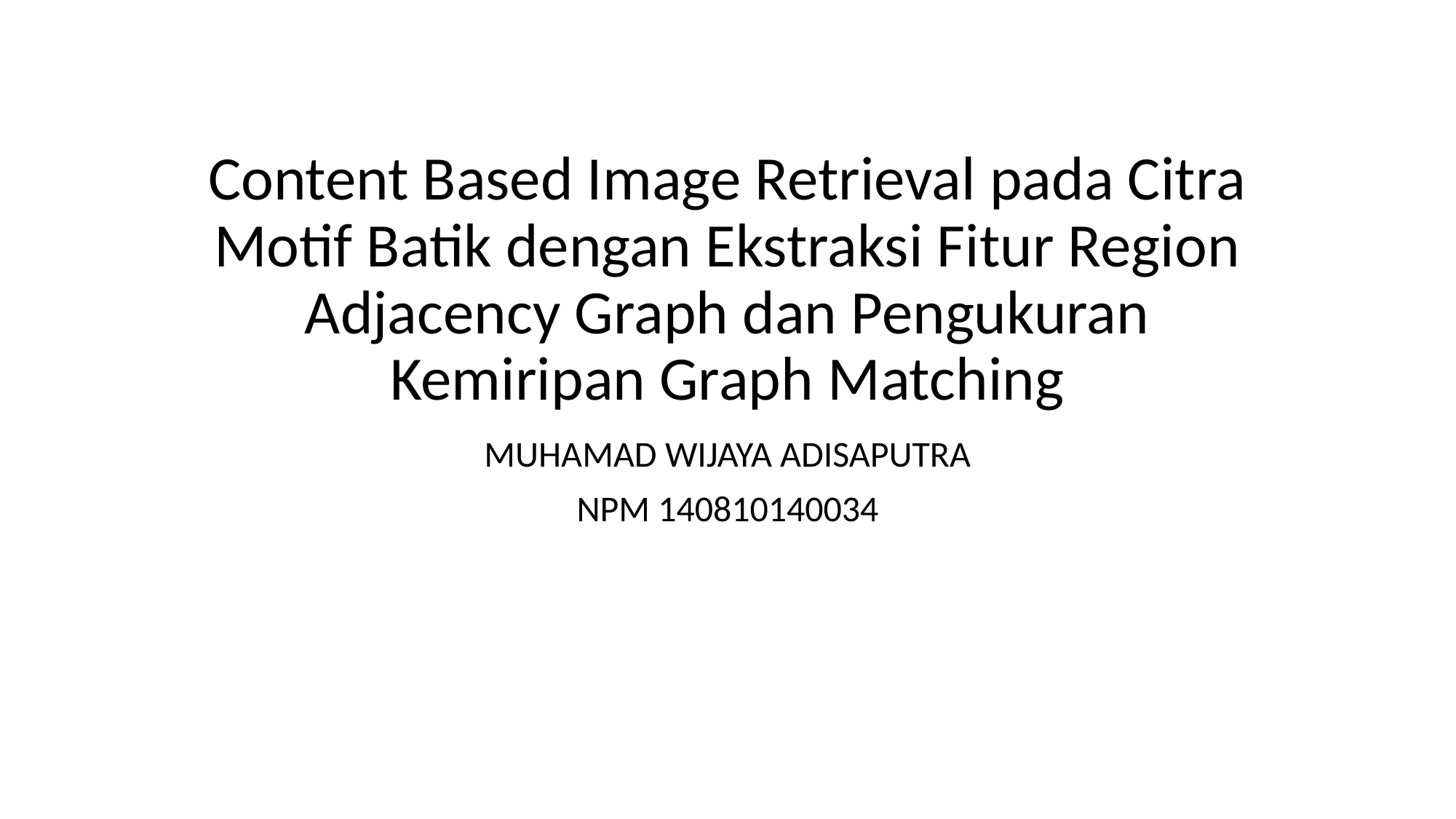

# Content Based Image Retrieval pada Citra Motif Batik dengan Ekstraksi Fitur Region Adjacency Graph dan Pengukuran Kemiripan Graph Matching
MUHAMAD WIJAYA ADISAPUTRA
NPM 140810140034